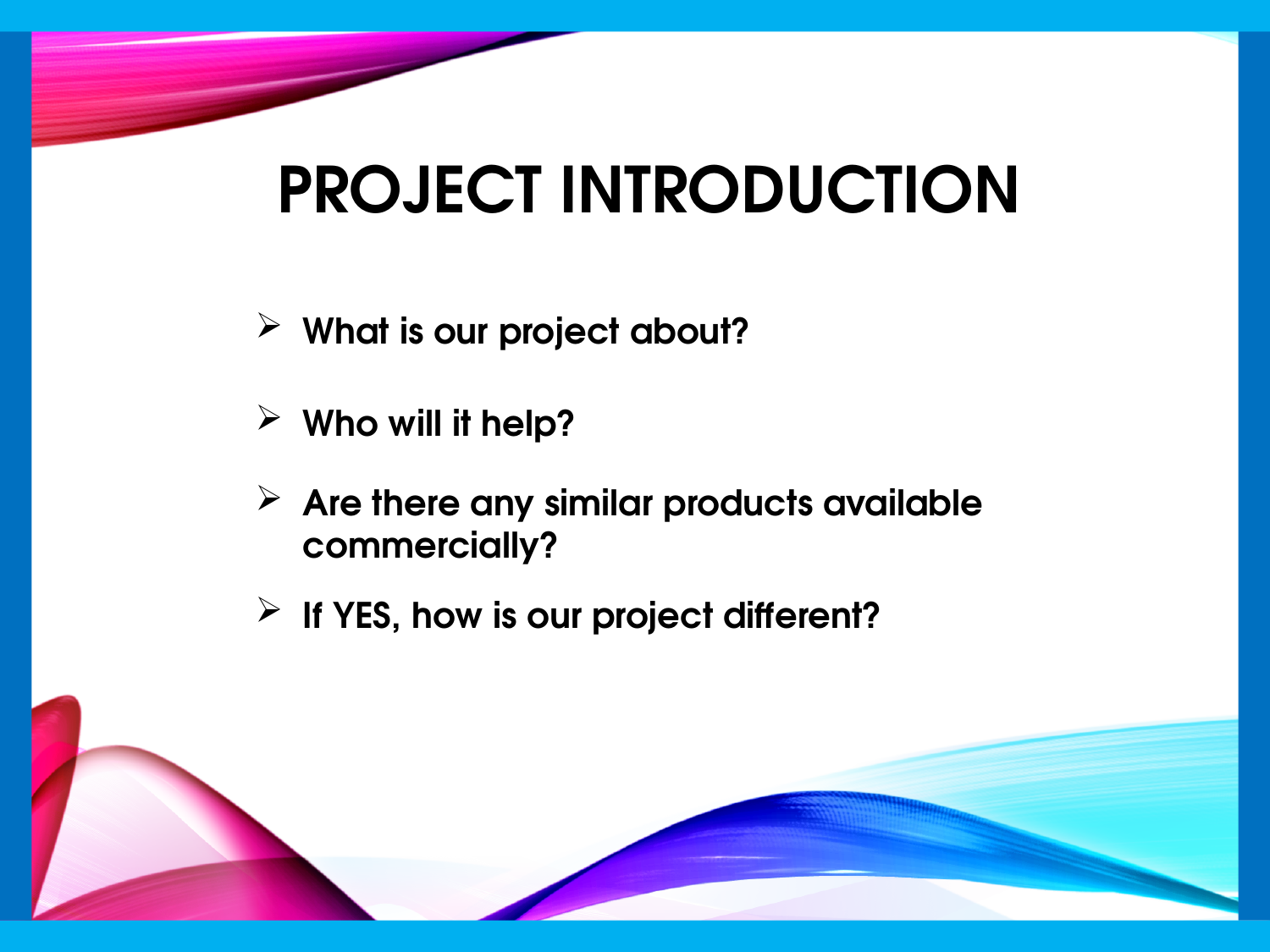

#
PROJECT INTRODUCTION

What is our project about?
Who will it help?

Are there any similar products available commercially?
If YES, how is our project different?